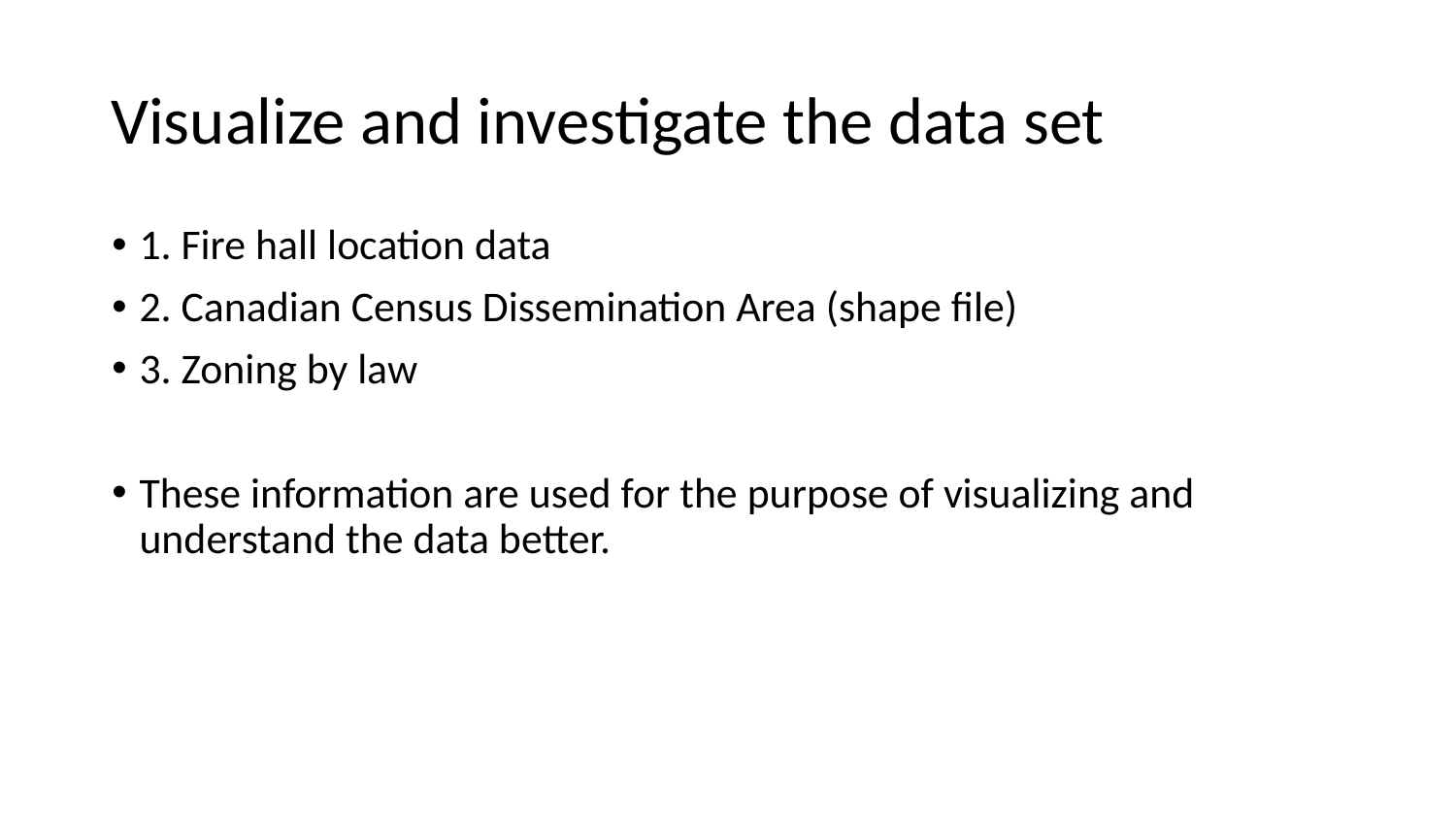

# Visualize and investigate the data set
1. Fire hall location data
2. Canadian Census Dissemination Area (shape file)
3. Zoning by law

These information are used for the purpose of visualizing and understand the data better.